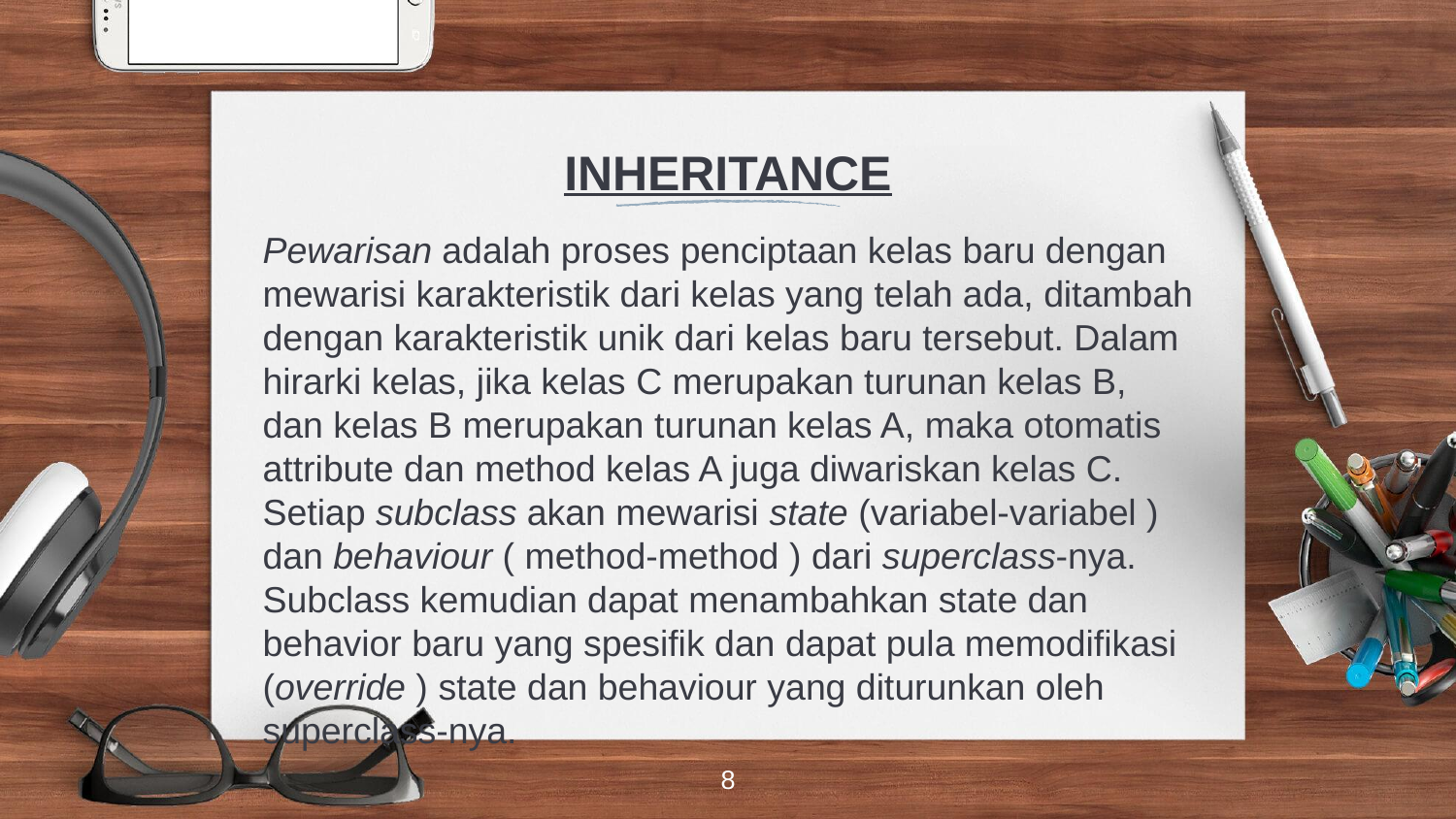

# INHERITANCE
Pewarisan adalah proses penciptaan kelas baru dengan mewarisi karakteristik dari kelas yang telah ada, ditambah dengan karakteristik unik dari kelas baru tersebut. Dalam hirarki kelas, jika kelas C merupakan turunan kelas B, dan kelas B merupakan turunan kelas A, maka otomatis attribute dan method kelas A juga diwariskan kelas C. Setiap subclass akan mewarisi state (variabel-variabel ) dan behaviour ( method-method ) dari superclass-nya. Subclass kemudian dapat menambahkan state dan behavior baru yang spesifik dan dapat pula memodifikasi (override ) state dan behaviour yang diturunkan oleh superclass-nya.
8